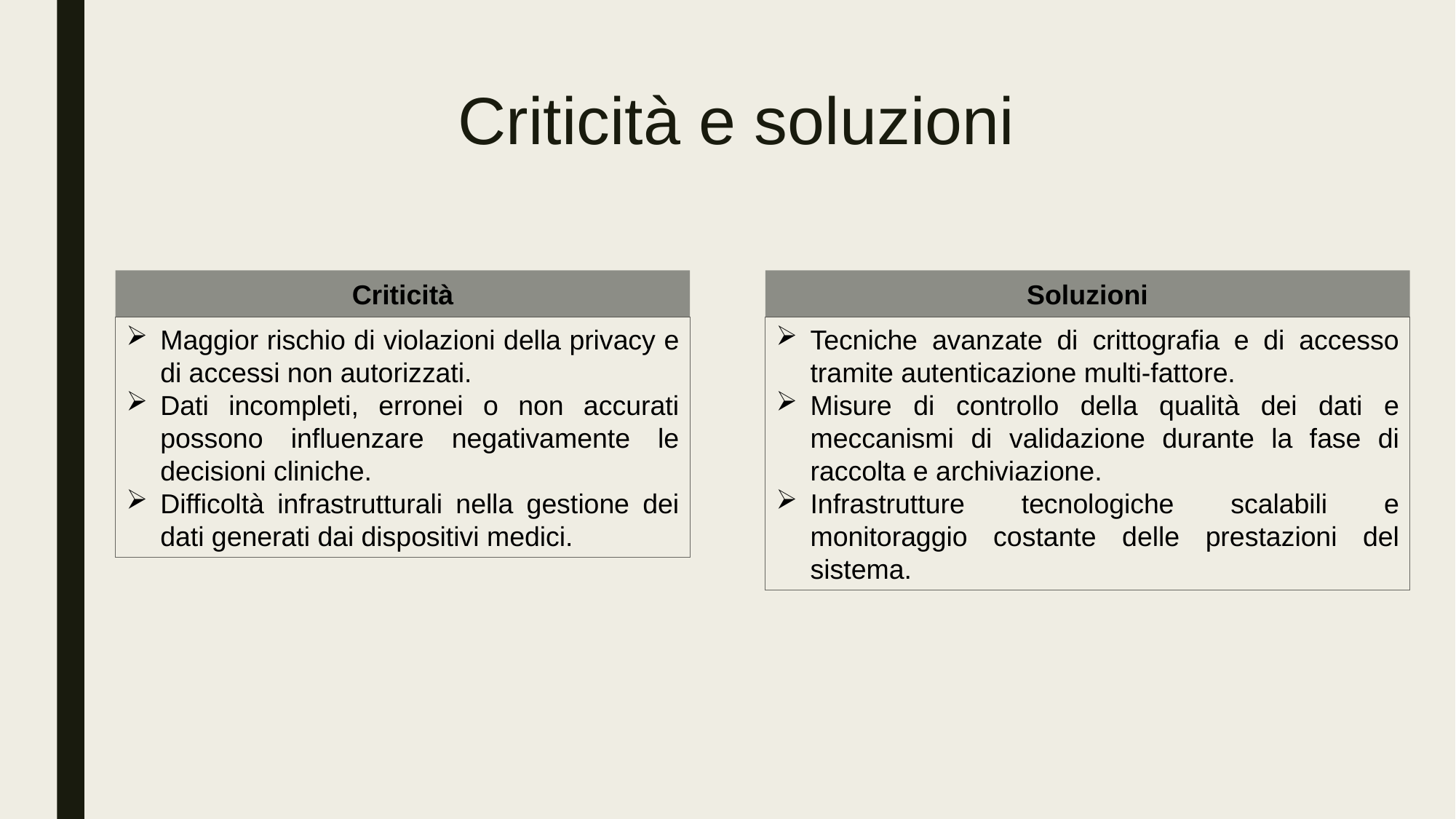

# Criticità e soluzioni
Criticità
Soluzioni
Maggior rischio di violazioni della privacy e di accessi non autorizzati.
Dati incompleti, erronei o non accurati possono influenzare negativamente le decisioni cliniche.
Difficoltà infrastrutturali nella gestione dei dati generati dai dispositivi medici.
Tecniche avanzate di crittografia e di accesso tramite autenticazione multi-fattore.
Misure di controllo della qualità dei dati e meccanismi di validazione durante la fase di raccolta e archiviazione.
Infrastrutture tecnologiche scalabili e monitoraggio costante delle prestazioni del sistema.